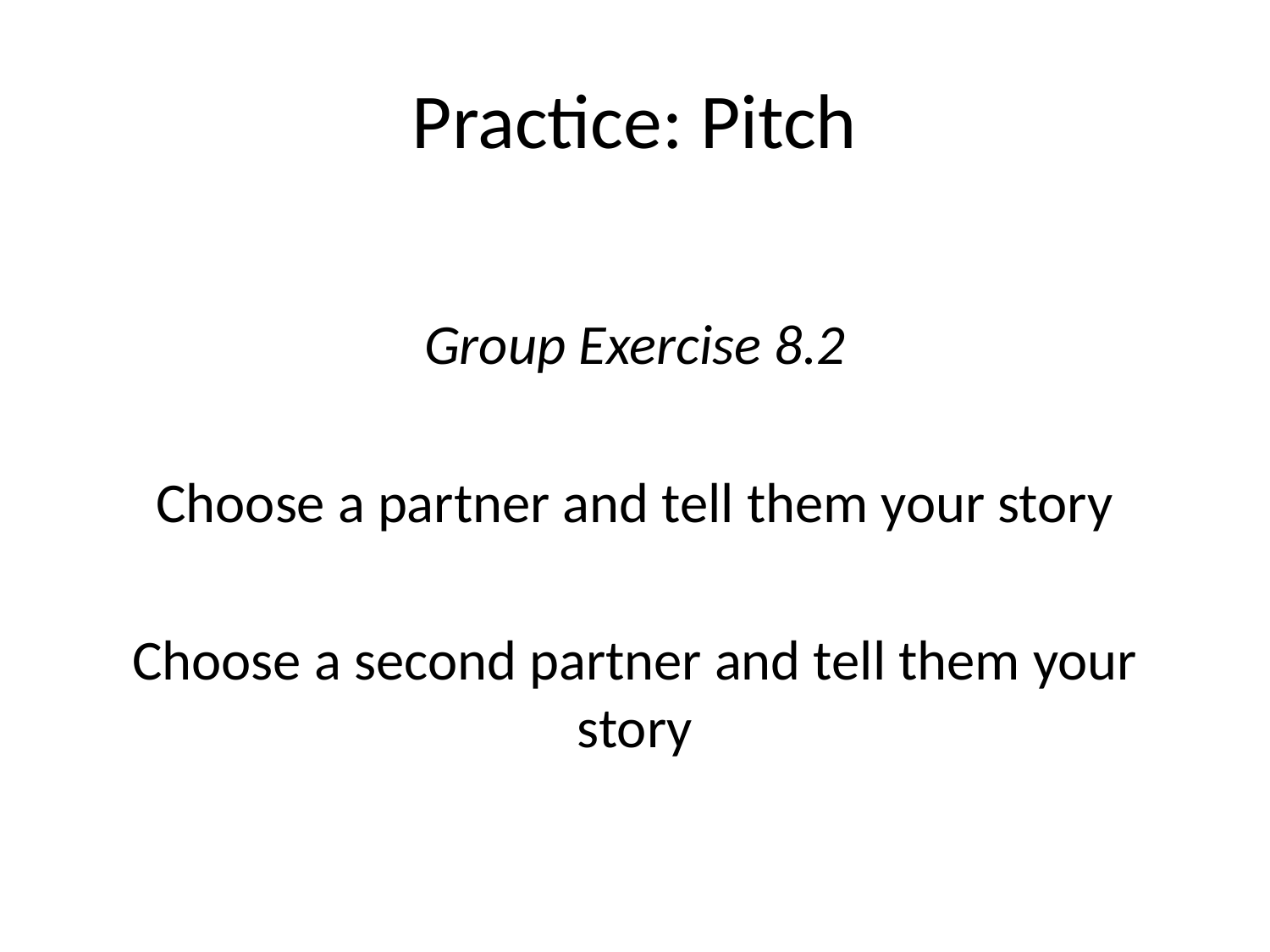

# Practice: Pitch

Group Exercise 8.2

Choose a partner and tell them your story

Choose a second partner and tell them your story